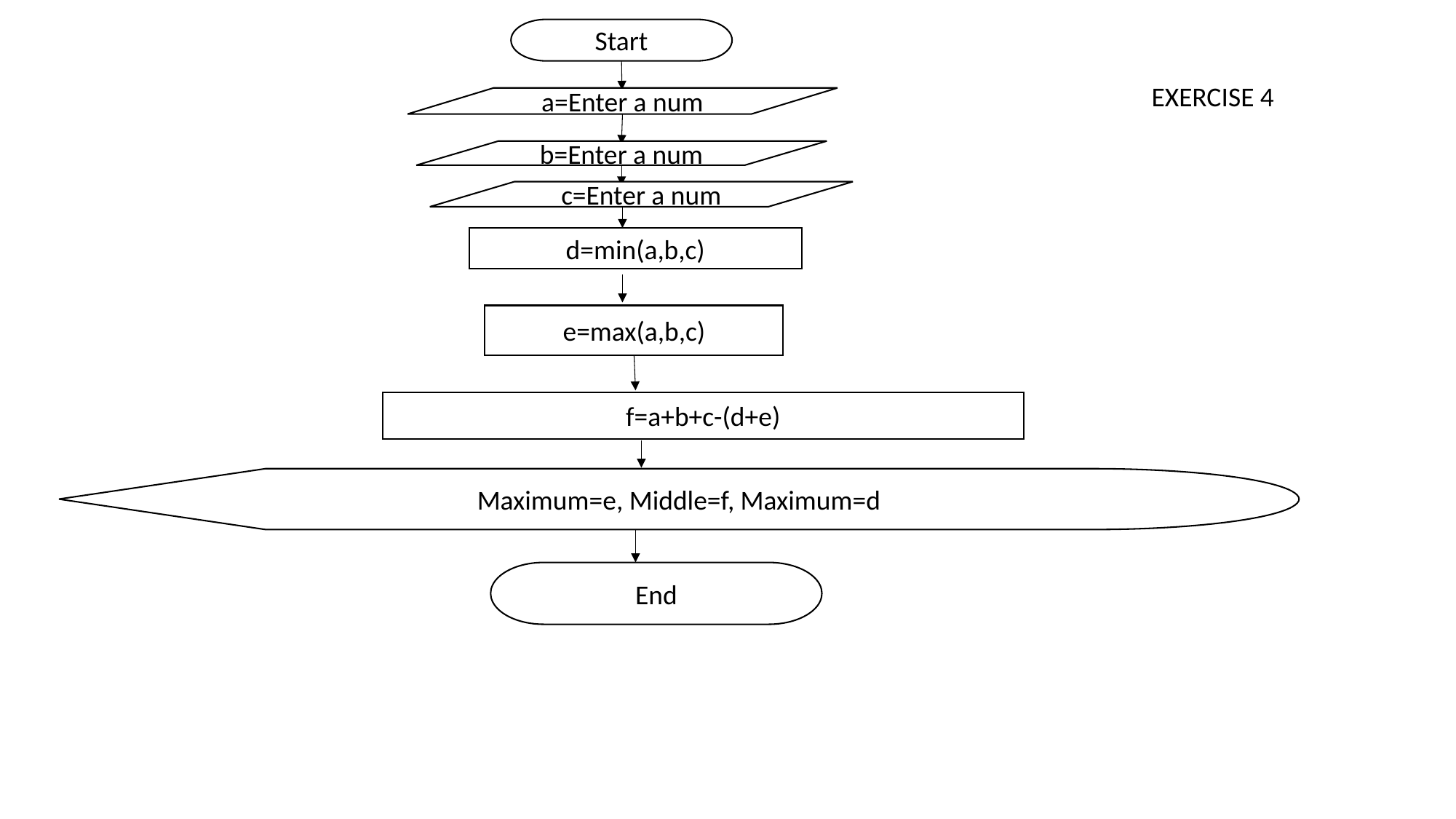

Start
EXERCISE 4
a=Enter a num
b=Enter a num
c=Enter a num
d=min(a,b,c)
e=max(a,b,c)
f=a+b+c-(d+e)
Maximum=e, Middle=f, Maximum=d
End